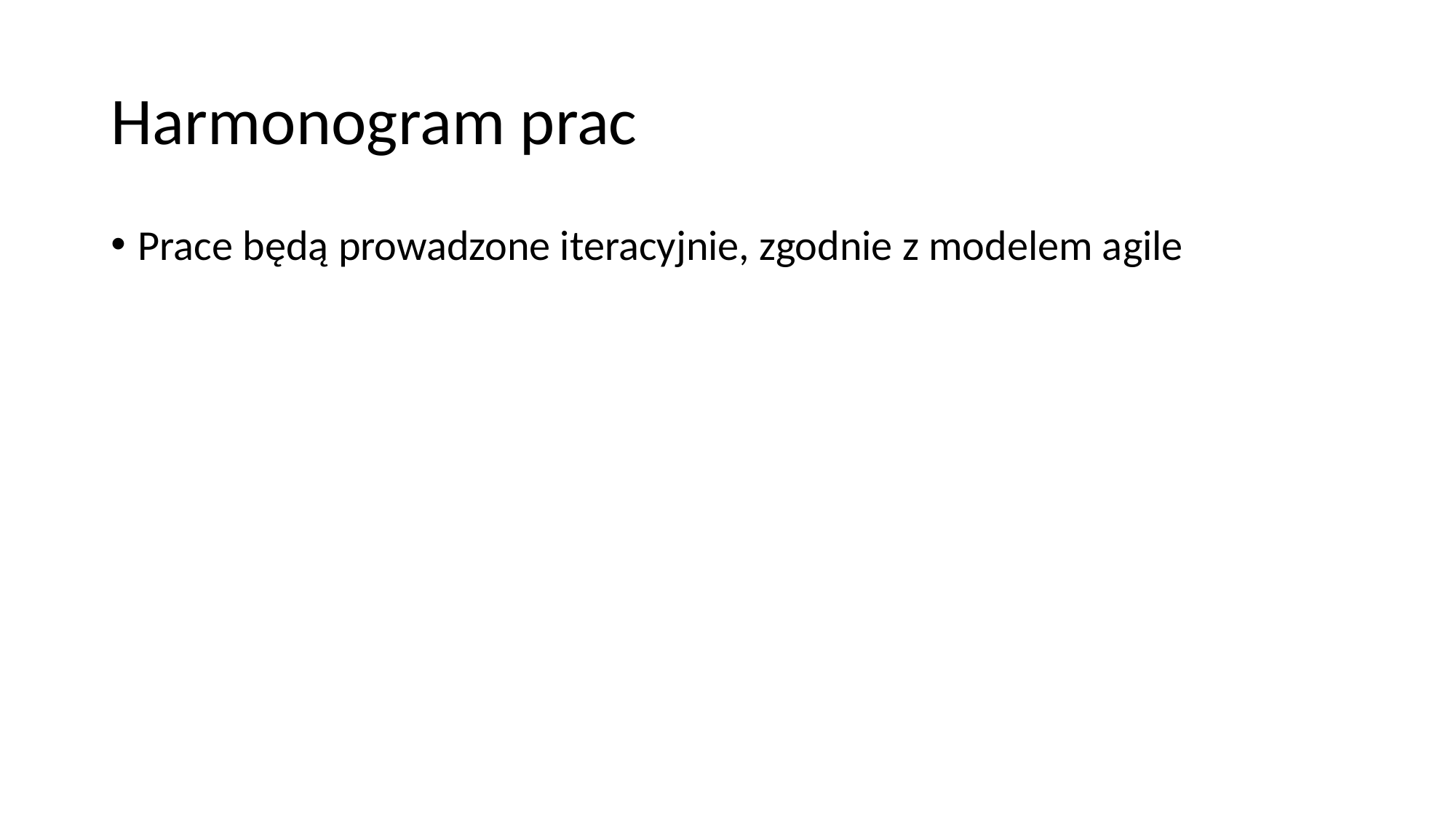

# Harmonogram prac
Prace będą prowadzone iteracyjnie, zgodnie z modelem agile